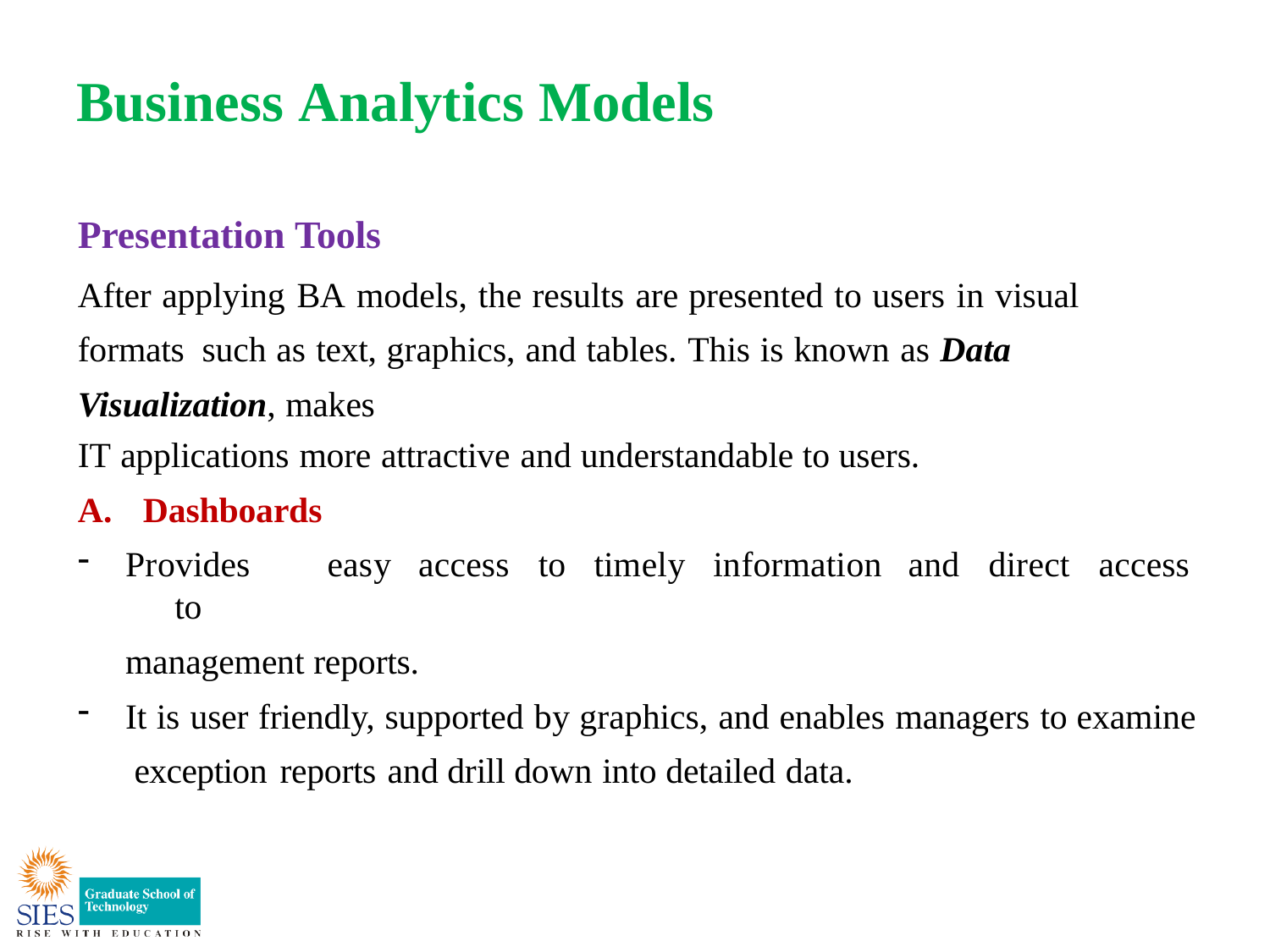

# Business Analytics Models
Presentation Tools
After applying BA models, the results are presented to users in visual formats  such as text, graphics, and tables. This is known as Data Visualization, makes
IT applications more attractive and understandable to users.
A.	Dashboards
Provides	easy	access	to	timely	information	and	direct	access	to
management reports.
It is user friendly, supported by graphics, and enables managers to examine  exception reports and drill down into detailed data.